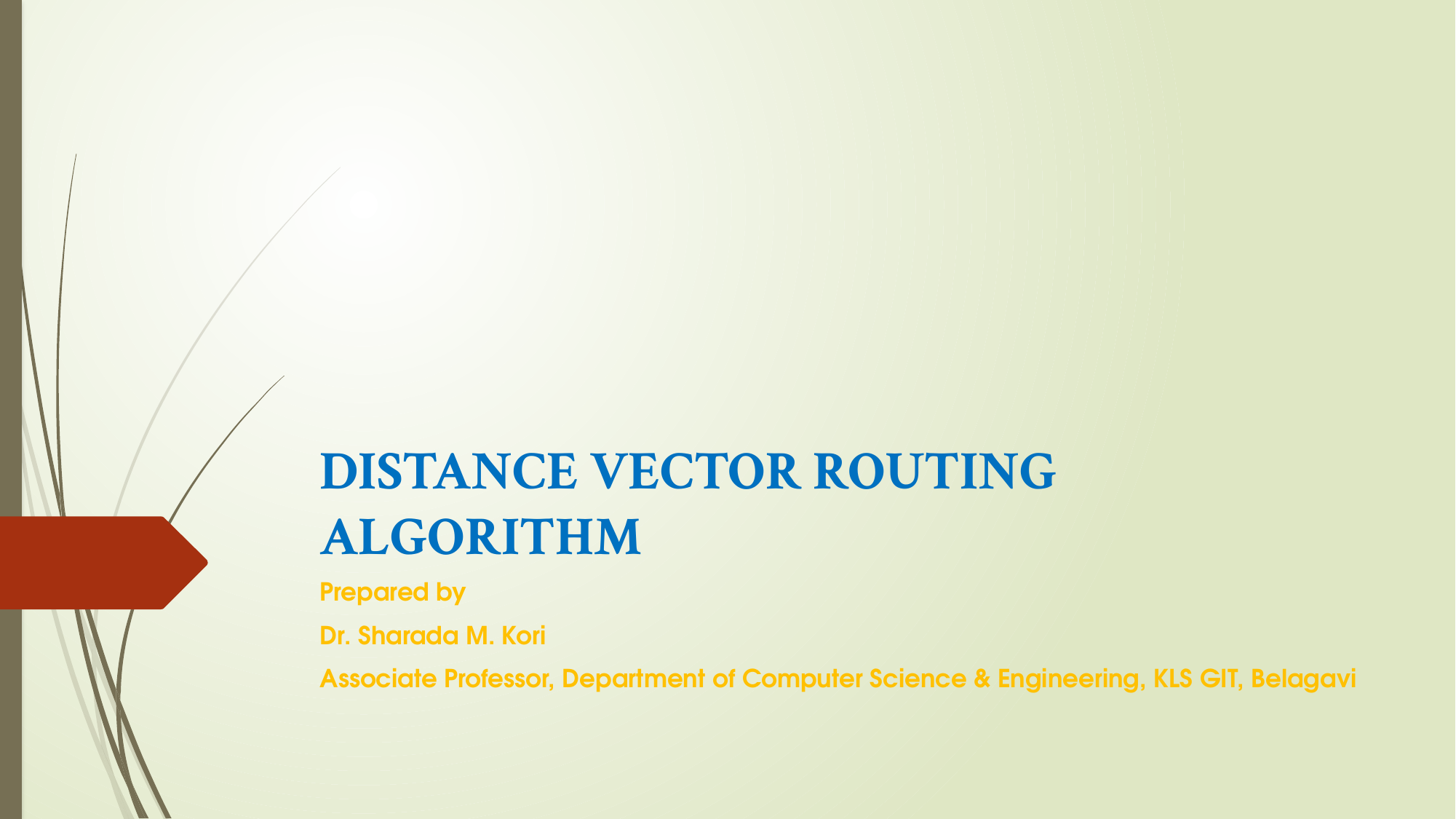

# DISTANCE VECTOR ROUTING ALGORITHM
Prepared by
Dr. Sharada M. Kori
Associate Professor, Department of Computer Science & Engineering, KLS GIT, Belagavi